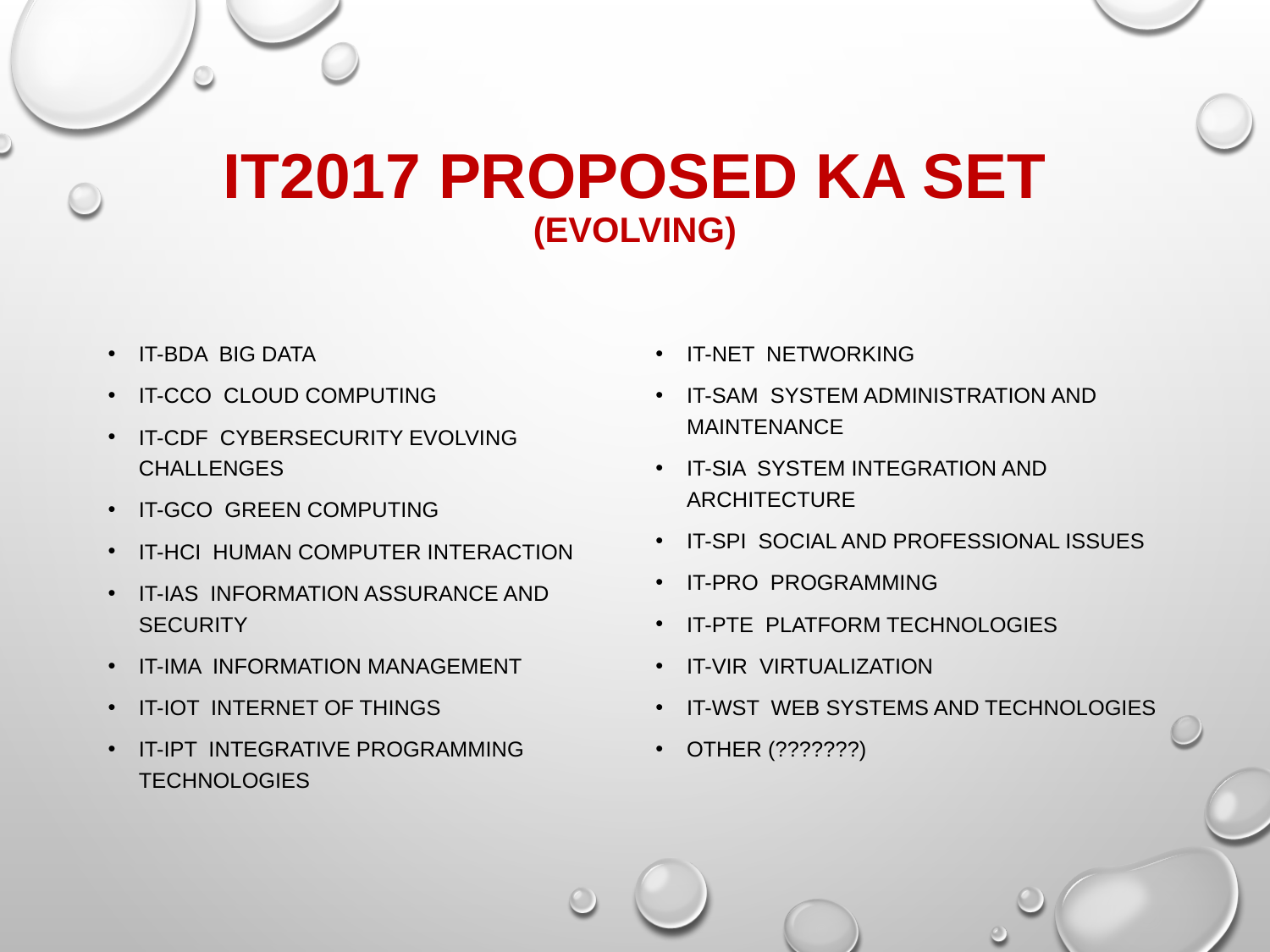

# IT2017 Proposed KA Set (Evolving)
IT-BDA  Big Data
IT-CCO  Cloud Computing
IT-CDF  Cybersecurity Evolving Challenges
IT-GCO  Green Computing
IT-HCI  Human Computer Interaction
IT-IAS  Information Assurance and Security
IT-IMA  Information Management
IT-IOT  Internet of Things
IT-IPT  Integrative Programming Technologies
IT-NET  Networking
IT-SAM  System Administration and Maintenance
IT-SIA  System Integration and Architecture
IT-SPI  Social and Professional Issues
IT-PRO  Programming
IT-PTE  Platform Technologies
IT-VIR  Virtualization
IT-WST  Web Systems and Technologies
Other (???????)